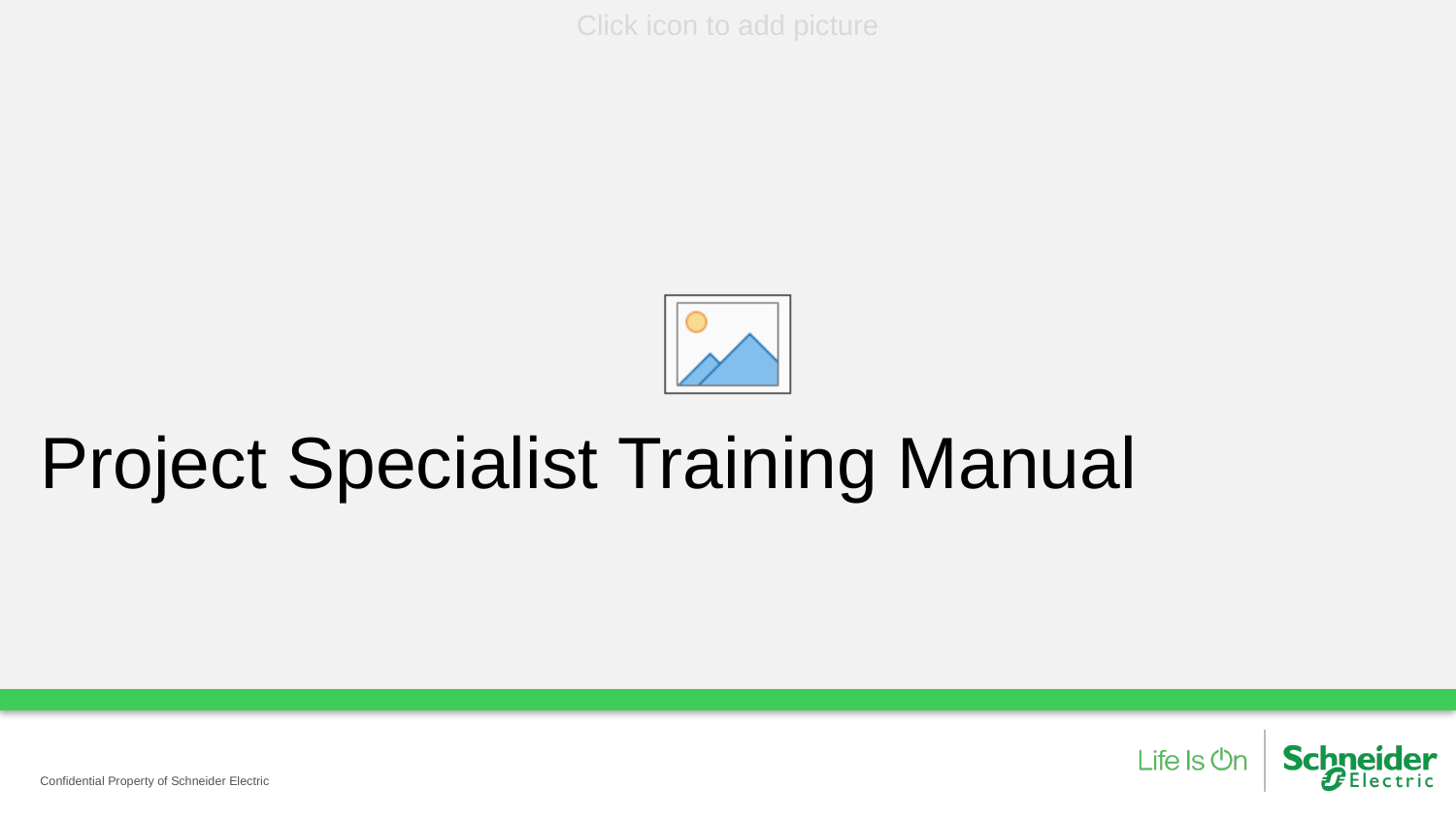

# Project Specialist Training Manual

Confidential Property of Schneider Electric